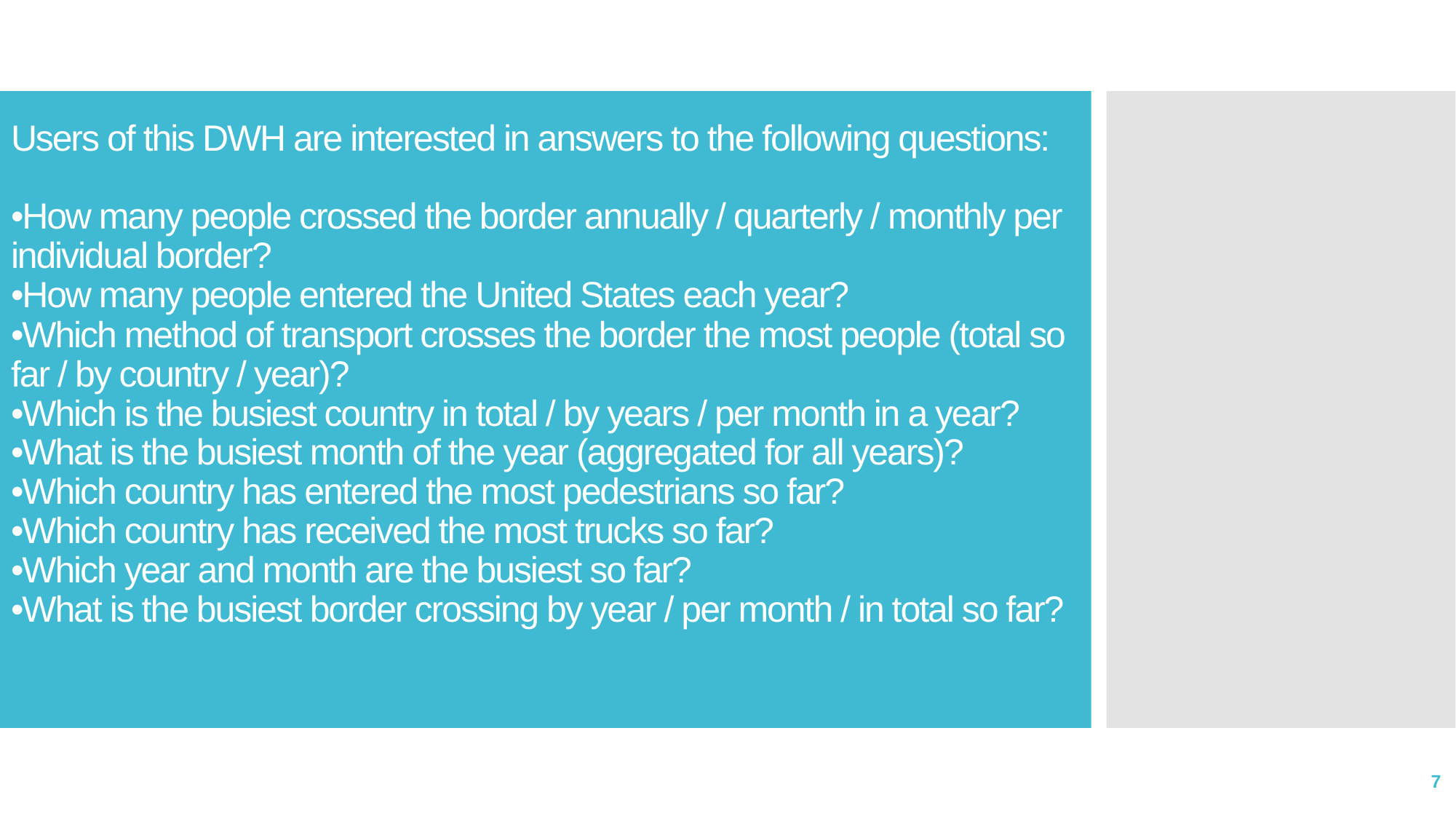

# Users of this DWH are interested in answers to the following questions: •How many people crossed the border annually / quarterly / monthly per individual border? •How many people entered the United States each year? •Which method of transport crosses the border the most people (total so far / by country / year)? •Which is the busiest country in total / by years / per month in a year? •What is the busiest month of the year (aggregated for all years)? •Which country has entered the most pedestrians so far? •Which country has received the most trucks so far? •Which year and month are the busiest so far? •What is the busiest border crossing by year / per month / in total so far?
7